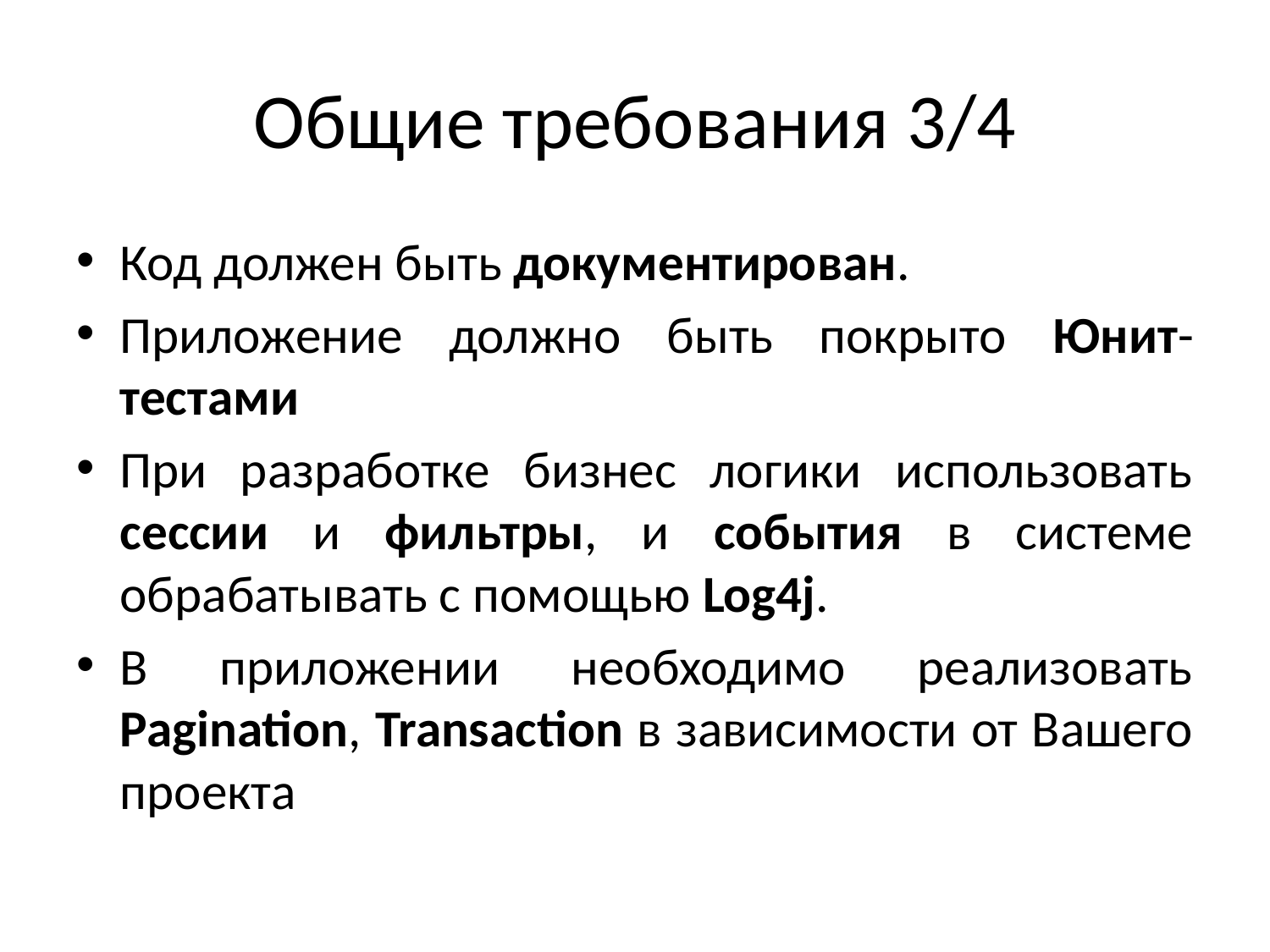

# Общие требования 3/4
Код должен быть документирован.
Приложение должно быть покрыто Юнит-тестами
При разработке бизнес логики использовать сессии и фильтры, и события в системе обрабатывать с помощью Log4j.
В приложении необходимо реализовать Pagination, Transaction в зависимости от Вашего проекта